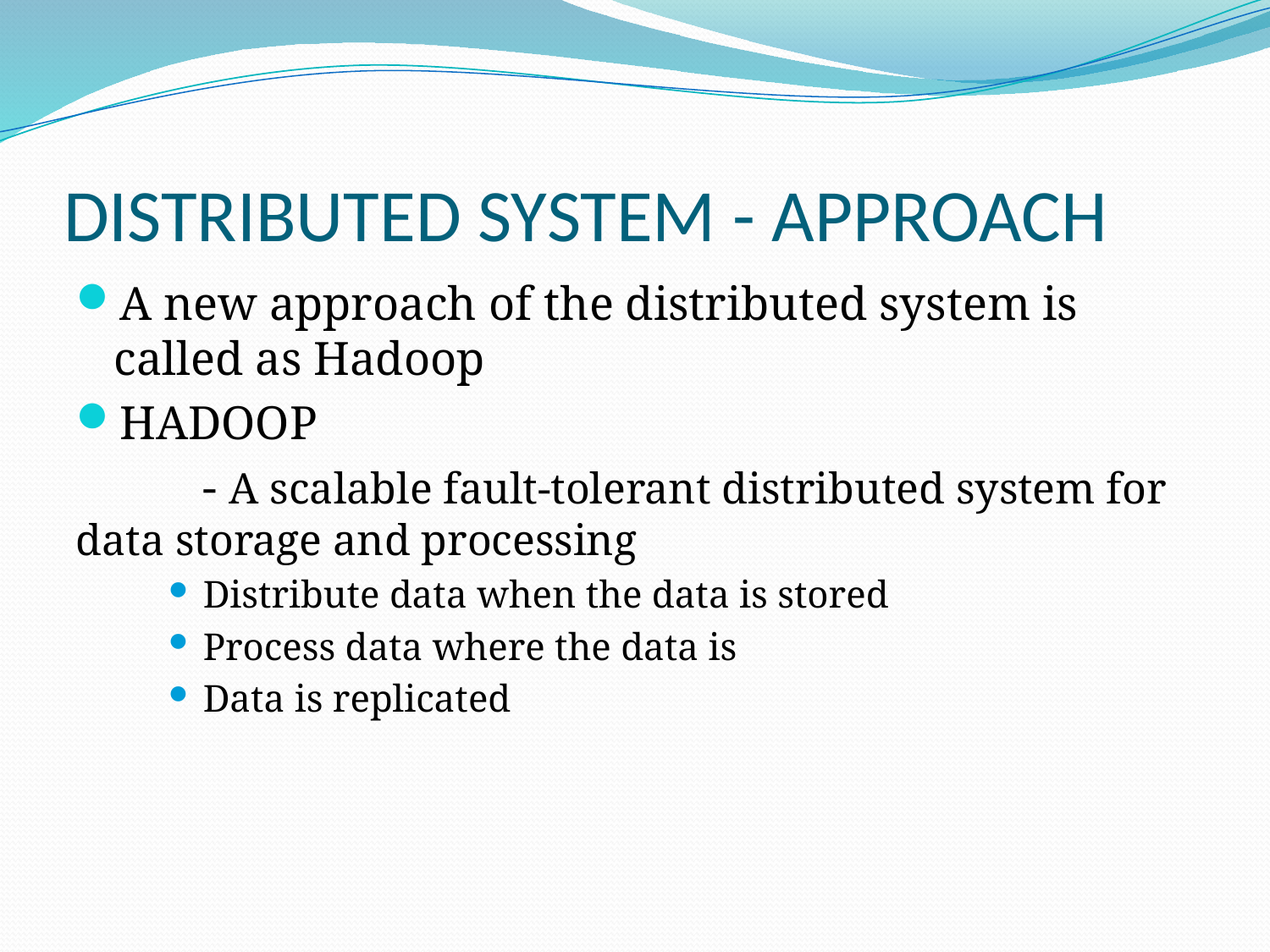

# DISTRIBUTED SYSTEM - APPROACH
A new approach of the distributed system is called as Hadoop
HADOOP
 	- A scalable fault-tolerant distributed system for data storage and processing
Distribute data when the data is stored
Process data where the data is
Data is replicated